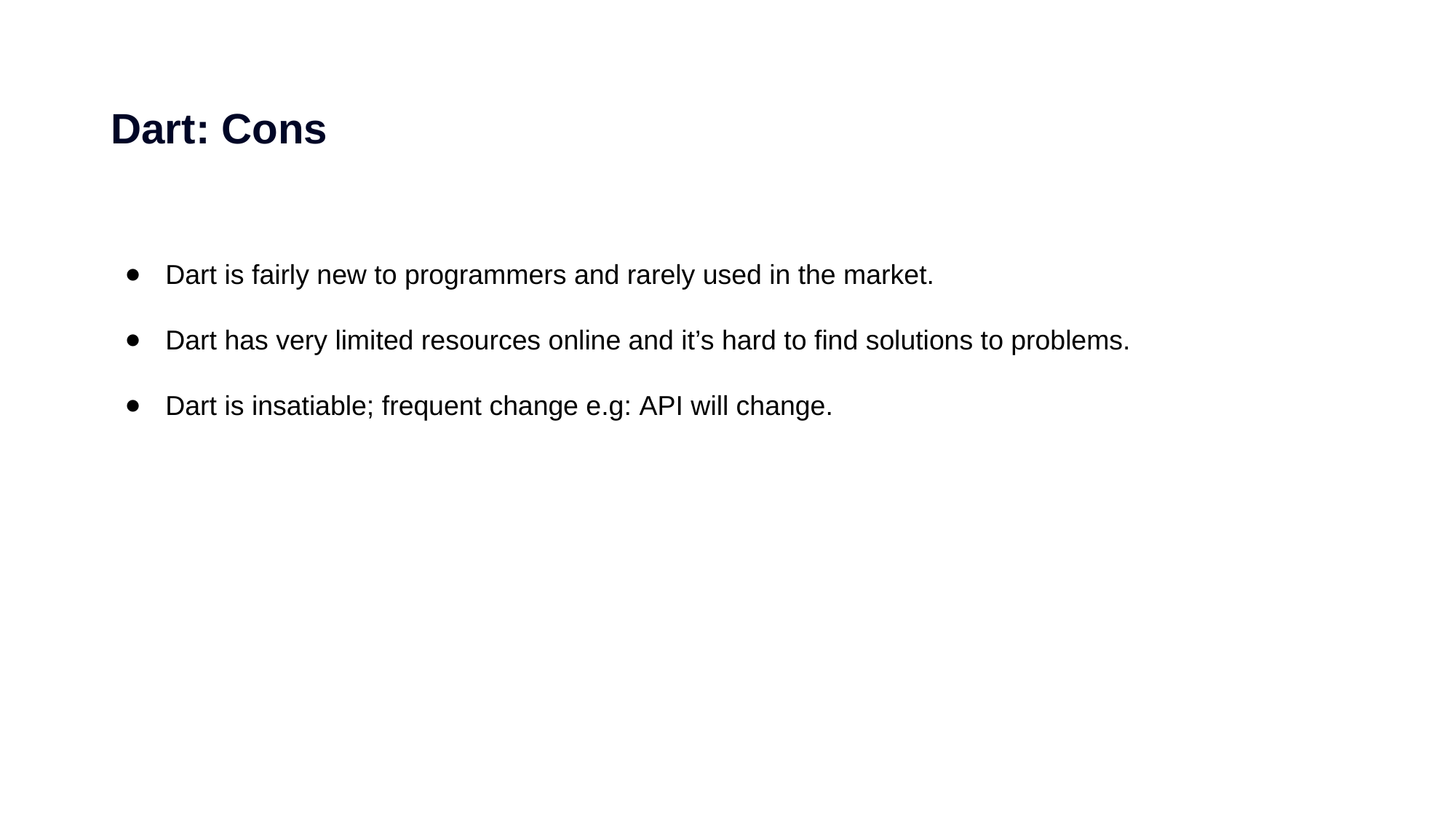

# Dart: Cons

Dart is fairly new to programmers and rarely used in the market.
Dart has very limited resources online and it’s hard to find solutions to problems.
Dart is insatiable; frequent change e.g: API will change.